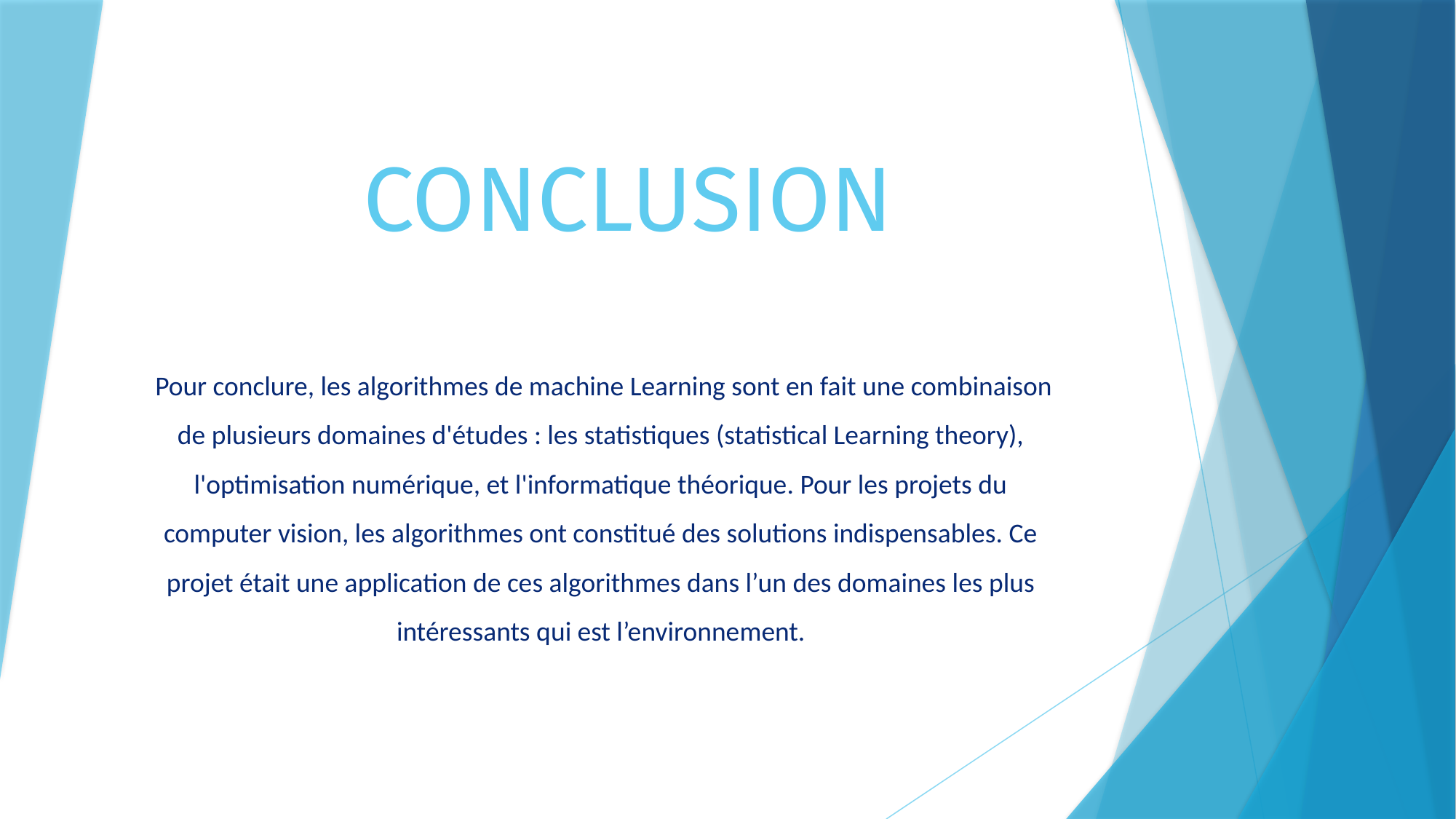

# CONCLUSION
 Pour conclure, les algorithmes de machine Learning sont en fait une combinaison de plusieurs domaines d'études : les statistiques (statistical Learning theory), l'optimisation numérique, et l'informatique théorique. Pour les projets du computer vision, les algorithmes ont constitué des solutions indispensables. Ce projet était une application de ces algorithmes dans l’un des domaines les plus intéressants qui est l’environnement.